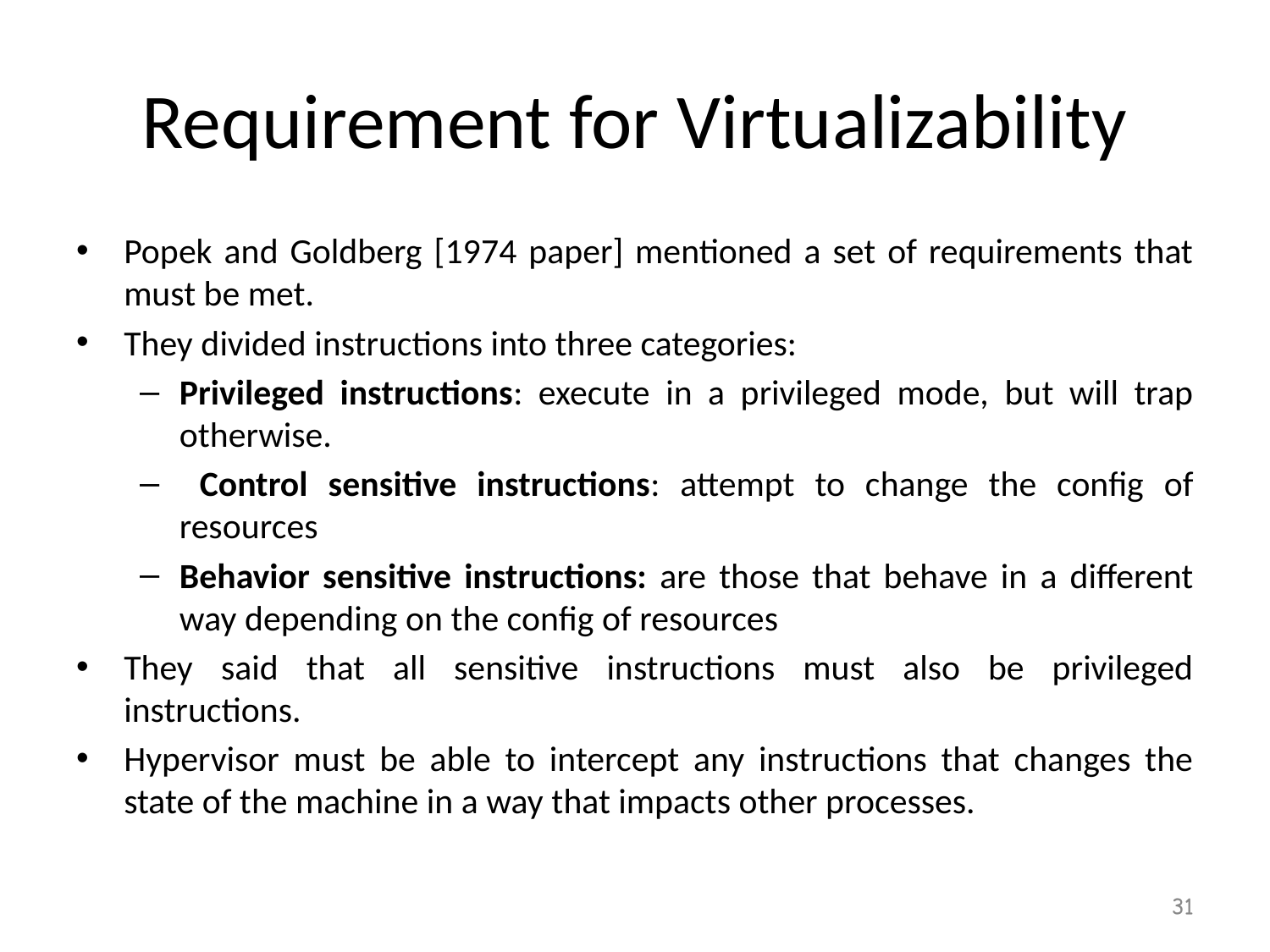

# Requirement for Virtualizability
Popek and Goldberg [1974 paper] mentioned a set of requirements that must be met.
They divided instructions into three categories:
Privileged instructions: execute in a privileged mode, but will trap otherwise.
 Control sensitive instructions: attempt to change the config of resources
Behavior sensitive instructions: are those that behave in a different way depending on the config of resources
They said that all sensitive instructions must also be privileged instructions.
Hypervisor must be able to intercept any instructions that changes the state of the machine in a way that impacts other processes.
31